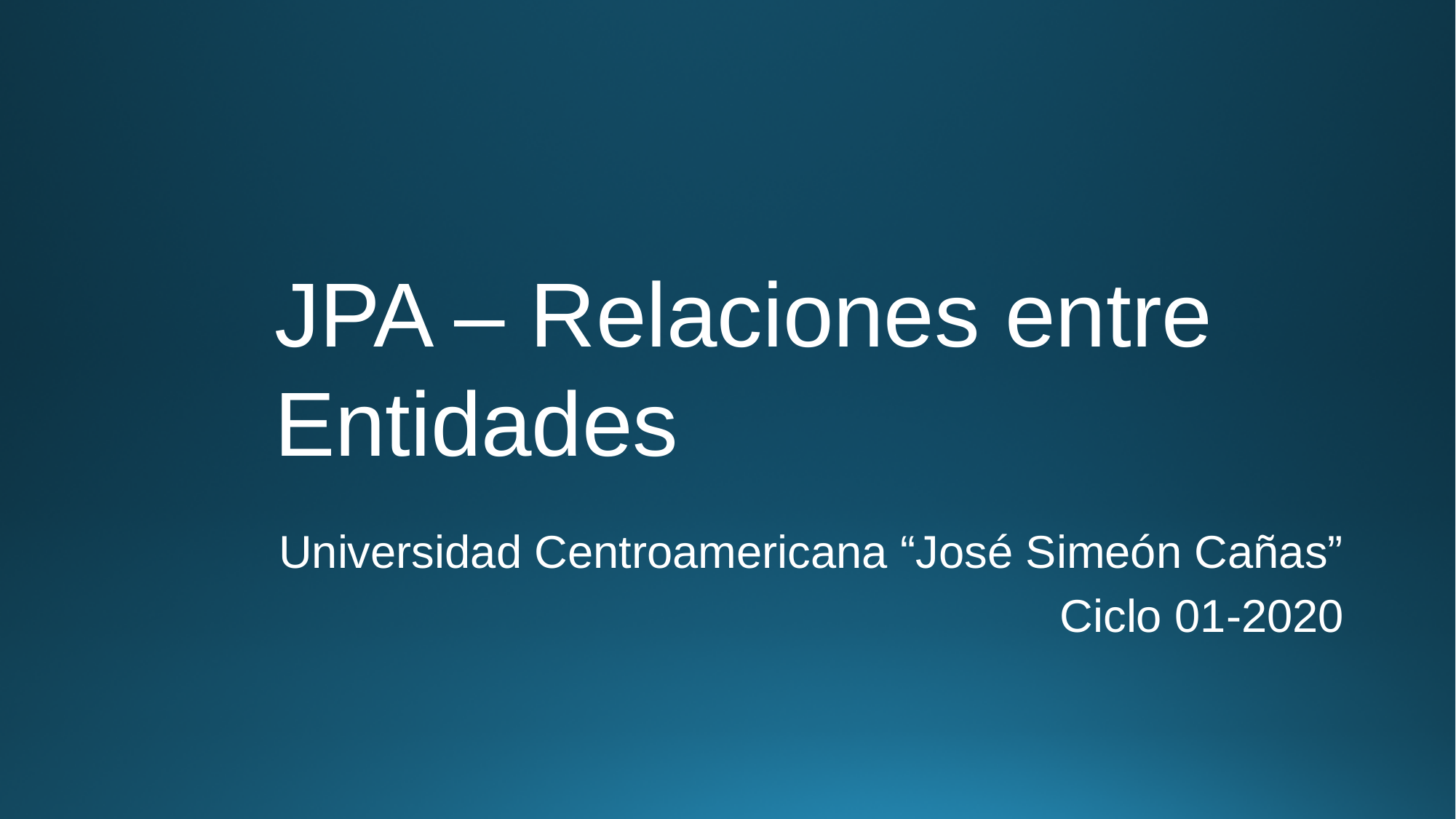

JPA – Relaciones entre Entidades
Universidad Centroamericana “José Simeón Cañas”
Ciclo 01-2020